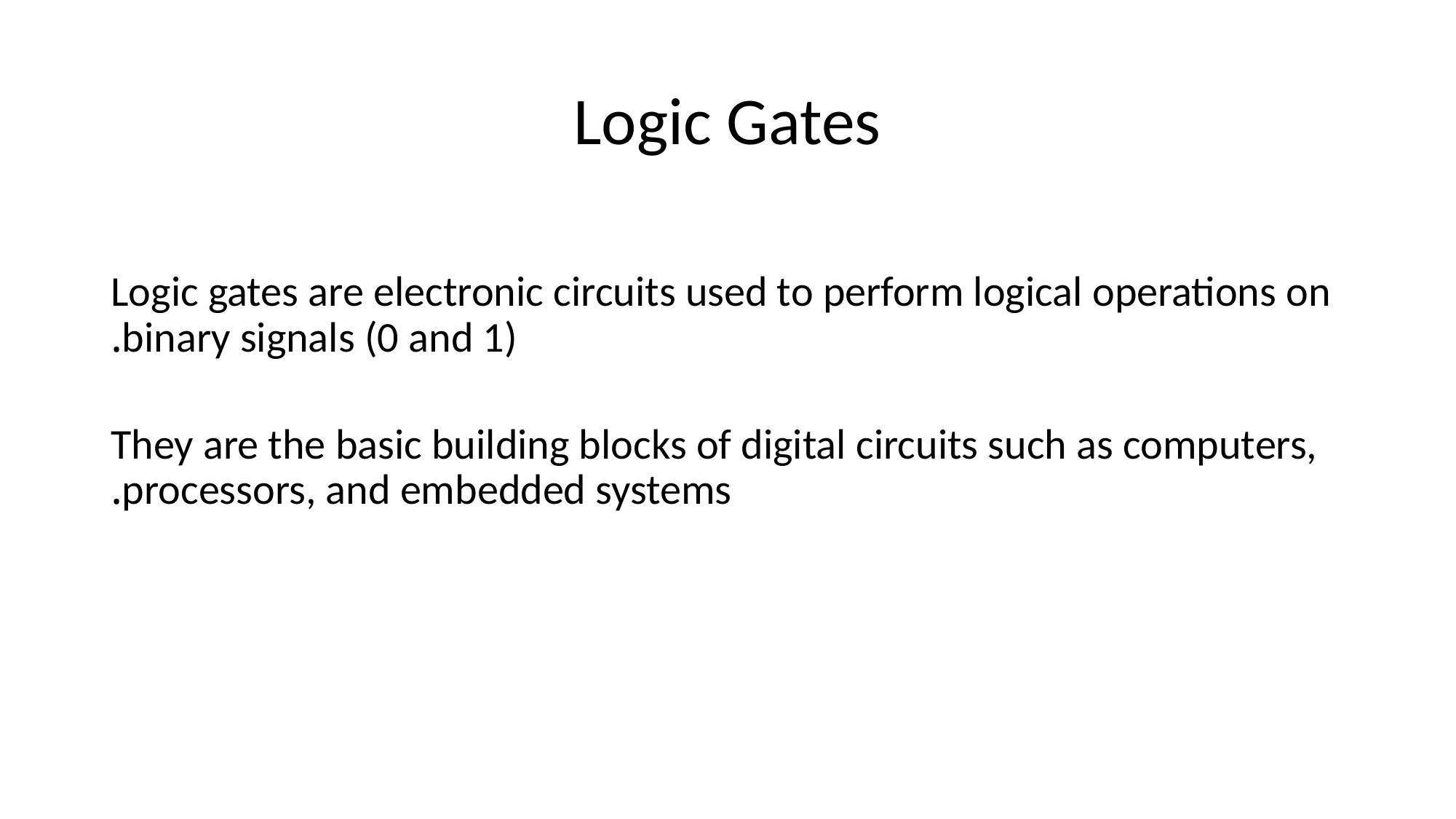

# Logic Gates
Logic gates are electronic circuits used to perform logical operations on binary signals (0 and 1).
They are the basic building blocks of digital circuits such as computers, processors, and embedded systems.